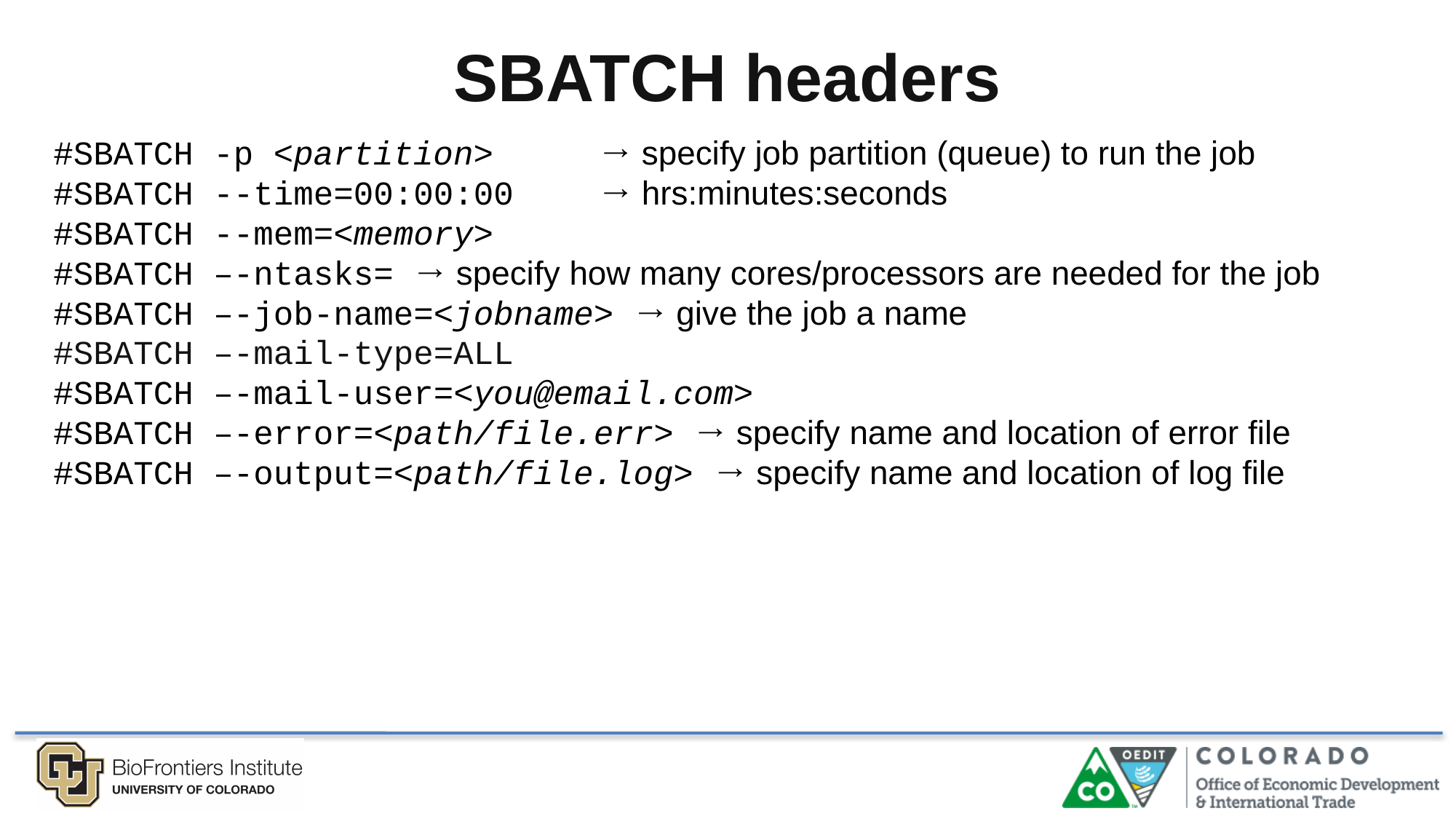

SBATCH headers

#SBATCH -p <partition>	→ specify job partition (queue) to run the job
#SBATCH --time=00:00:00	→ hrs:minutes:seconds
#SBATCH --mem=<memory>
#SBATCH –-ntasks= → specify how many cores/processors are needed for the job
#SBATCH –-job-name=<jobname> → give the job a name
#SBATCH –-mail-type=ALL
#SBATCH –-mail-user=<you@email.com>
#SBATCH –-error=<path/file.err> → specify name and location of error file
#SBATCH –-output=<path/file.log> → specify name and location of log file